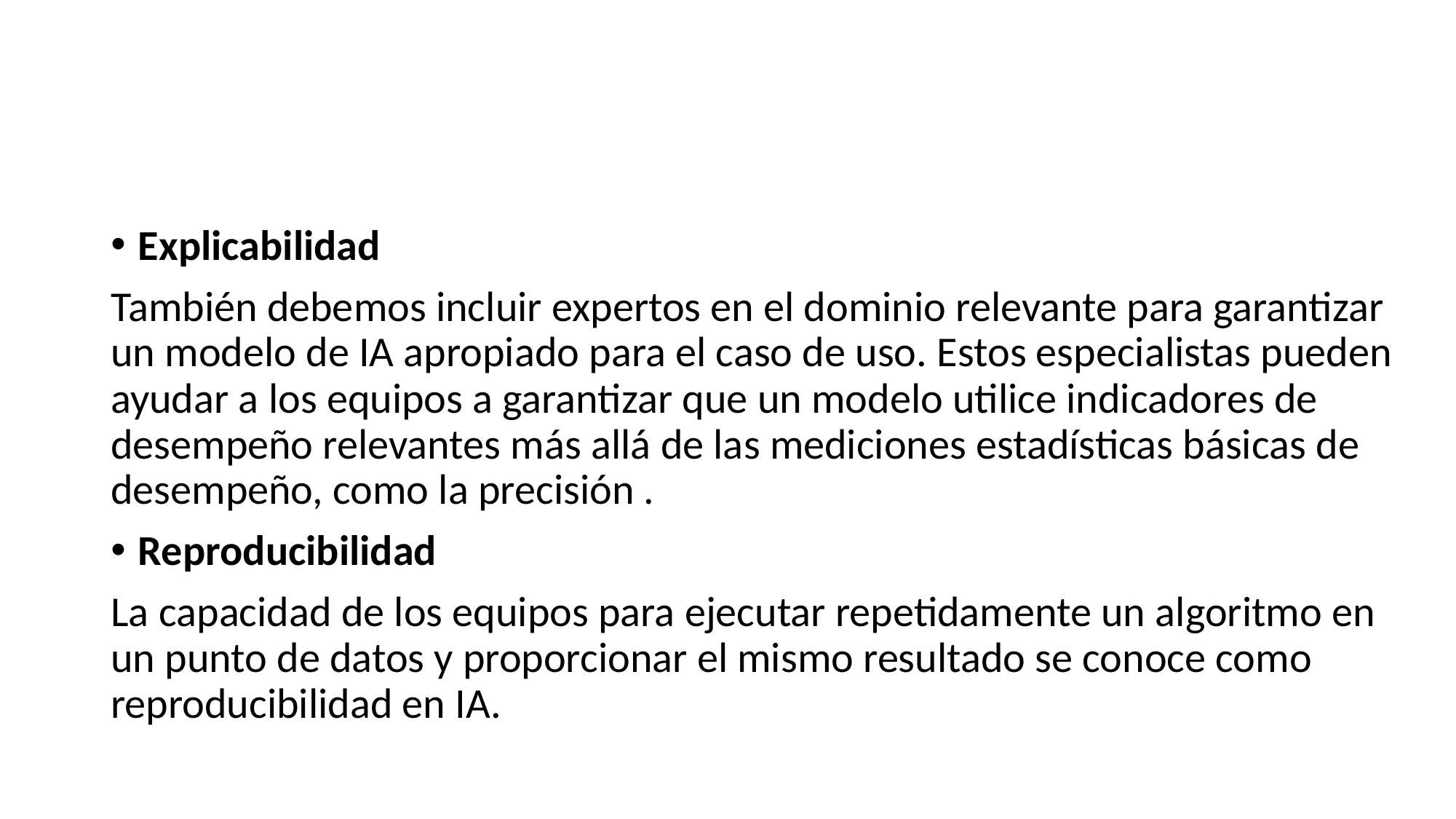

#
Explicabilidad
También debemos incluir expertos en el dominio relevante para garantizar un modelo de IA apropiado para el caso de uso. Estos especialistas pueden ayudar a los equipos a garantizar que un modelo utilice indicadores de desempeño relevantes más allá de las mediciones estadísticas básicas de desempeño, como la precisión .
Reproducibilidad
La capacidad de los equipos para ejecutar repetidamente un algoritmo en un punto de datos y proporcionar el mismo resultado se conoce como reproducibilidad en IA.